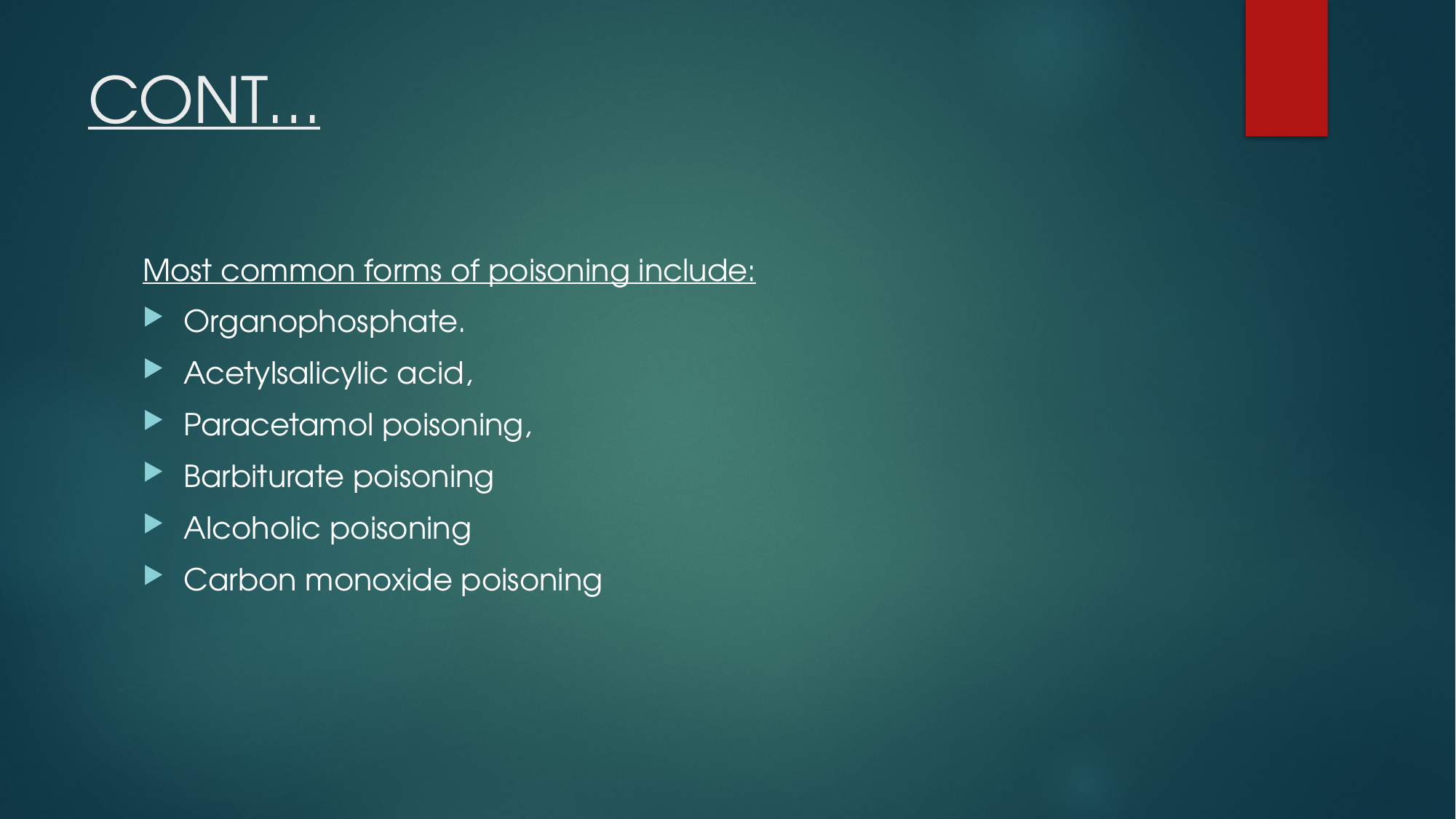

# CONT…
Most common forms of poisoning include:
Organophosphate.
Acetylsalicylic acid,
Paracetamol poisoning,
Barbiturate poisoning
Alcoholic poisoning
Carbon monoxide poisoning